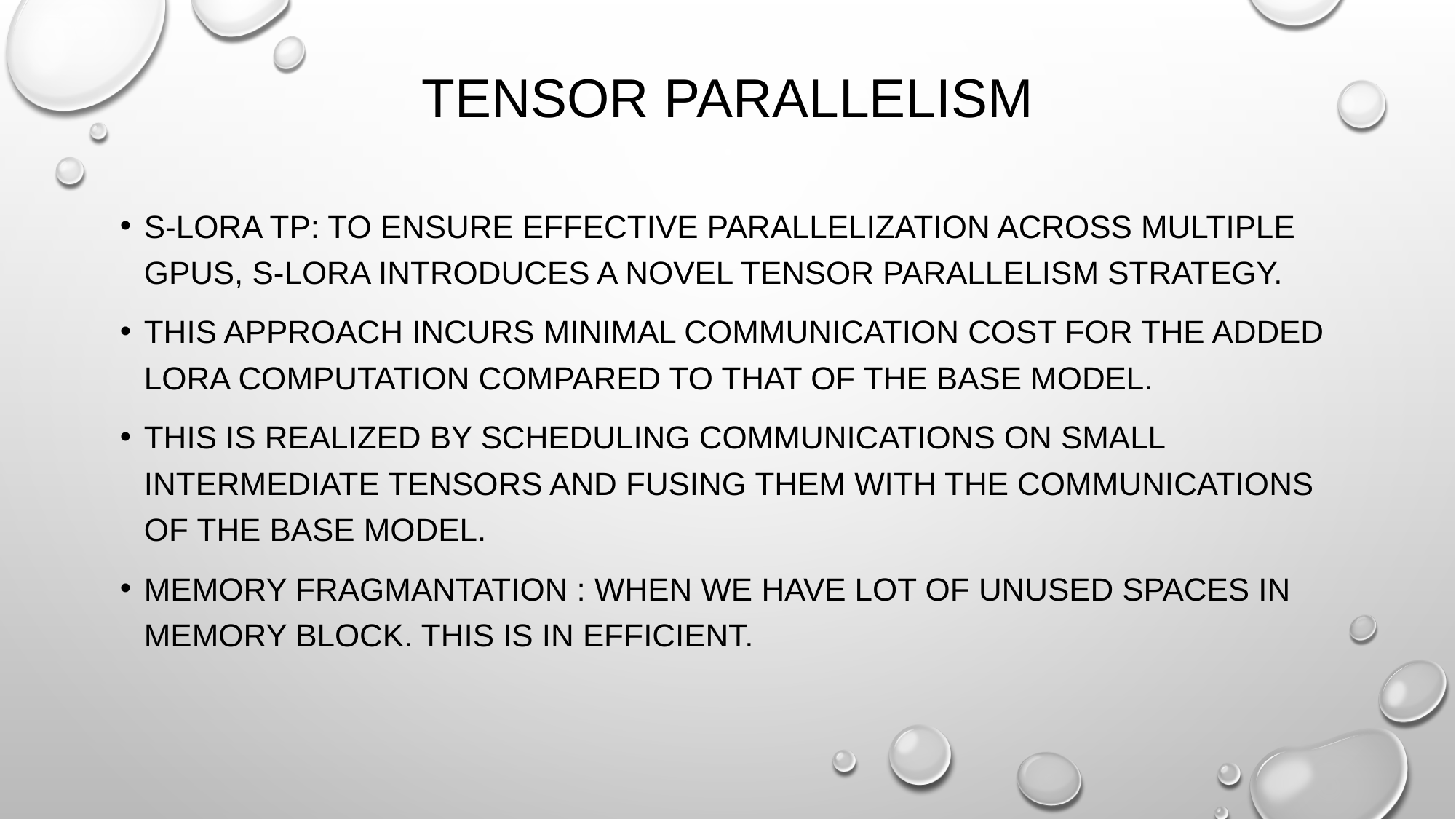

# tensor parallelism
S-LoRA TP: To ensure effective parallelization across multiple GPUs, S-LoRA introduces a novel tensor parallelism strategy.
This approach incurs minimal communication cost for the added LoRA computation compared to that of the base model.
This is realized by scheduling communications on small intermediate tensors and fusing them with the communications of the base model.
Memory fragmantation : When we have lot of unused spaces in memory block. This is in efficient.